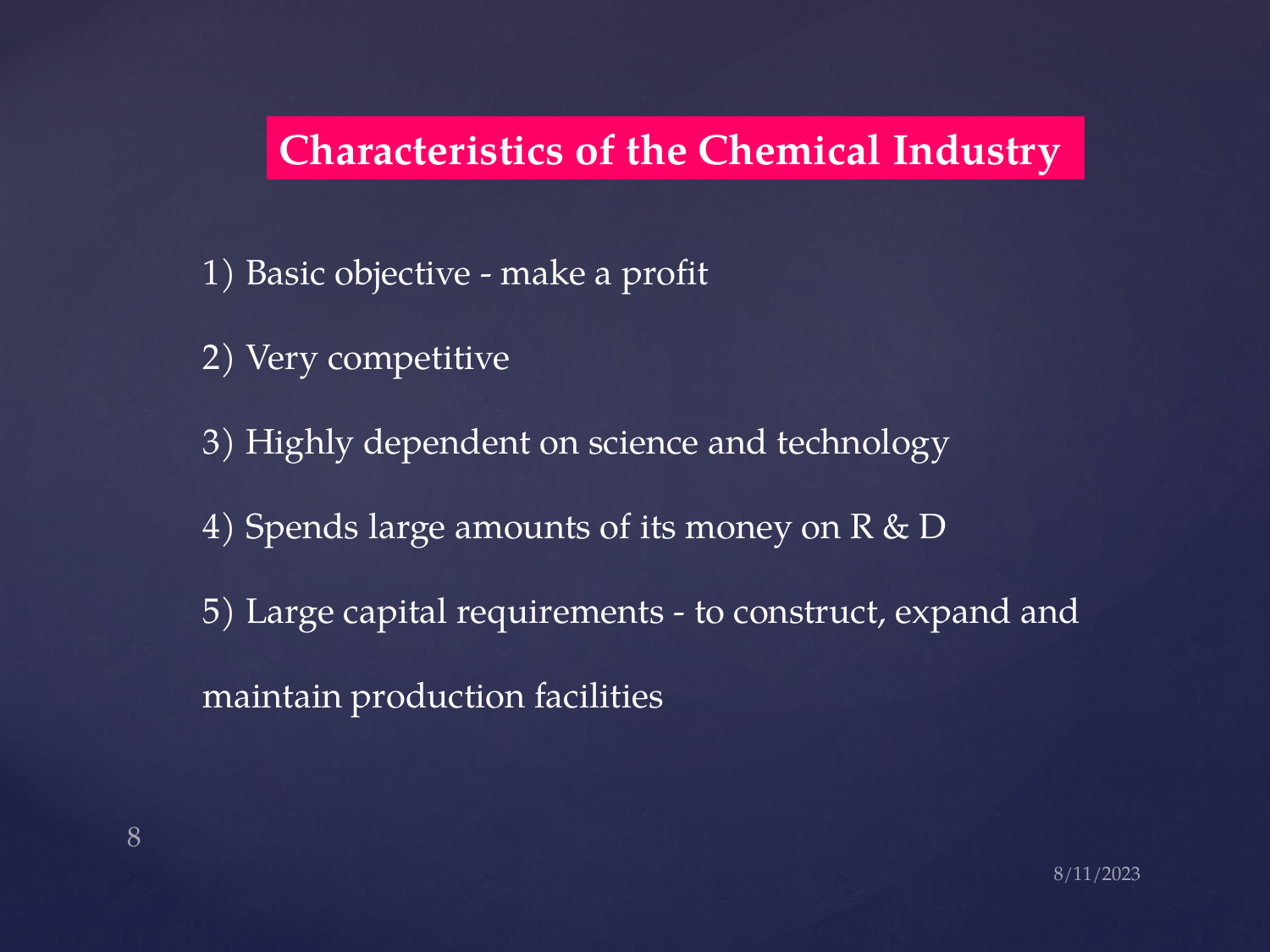

Characteristics of the Chemical Industry
1) Basic objective - make a profit
2) Very competitive
3) Highly dependent on science and technology
4) Spends large amounts of its money on R & D
5) Large capital requirements - to construct, expand and maintain production facilities
8
8/11/2023